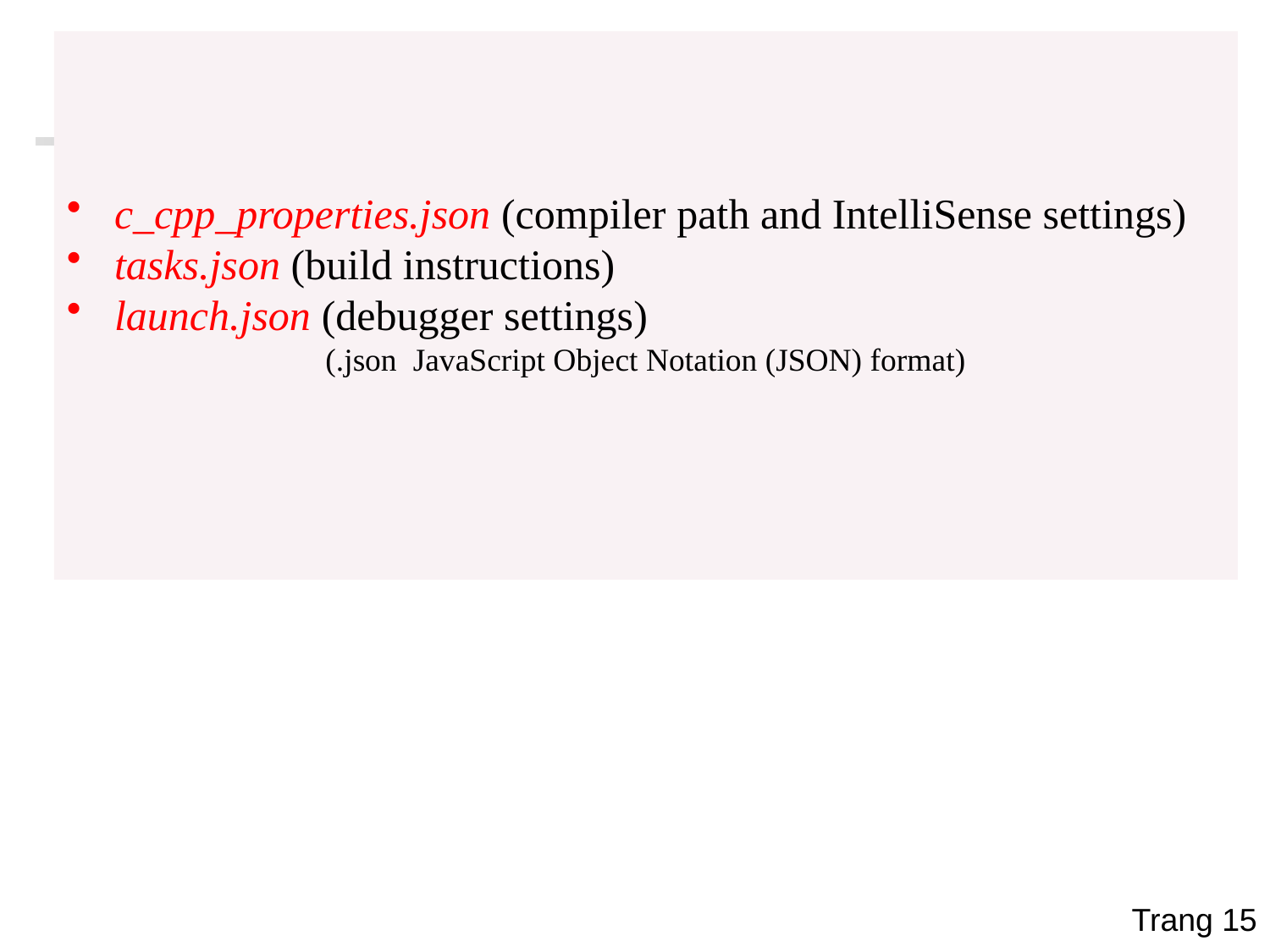

# Các file cấu hình đi kèm
c_cpp_properties.json (compiler path and IntelliSense settings)
tasks.json (build instructions)
launch.json (debugger settings)
(.json  JavaScript Object Notation (JSON) format)

Trang 15